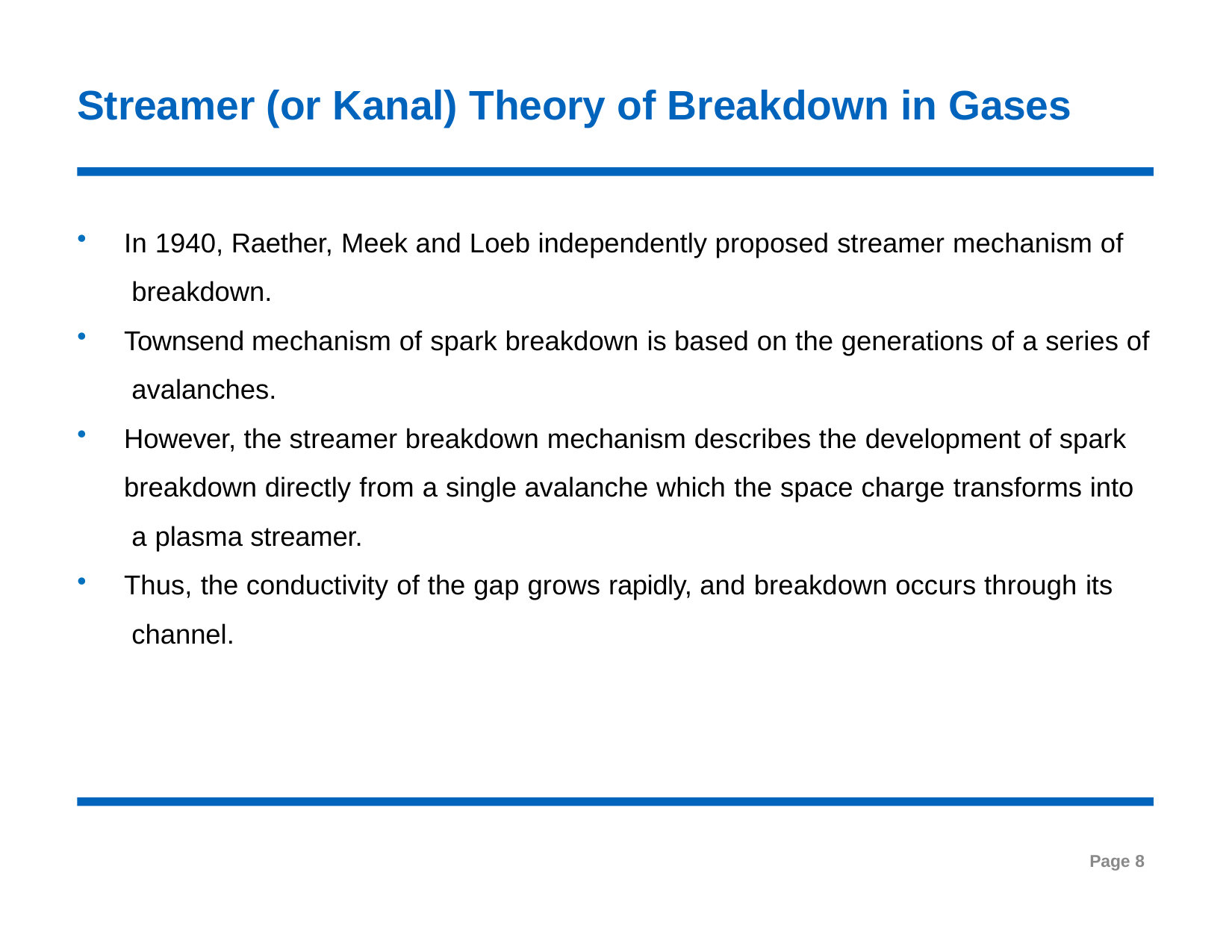

# Streamer (or Kanal) Theory of Breakdown in Gases
In 1940, Raether, Meek and Loeb independently proposed streamer mechanism of  breakdown.
Townsend mechanism of spark breakdown is based on the generations of a series of  avalanches.
However, the streamer breakdown mechanism describes the development of spark  breakdown directly from a single avalanche which the space charge transforms into  a plasma streamer.
Thus, the conductivity of the gap grows rapidly, and breakdown occurs through its  channel.
Page 8